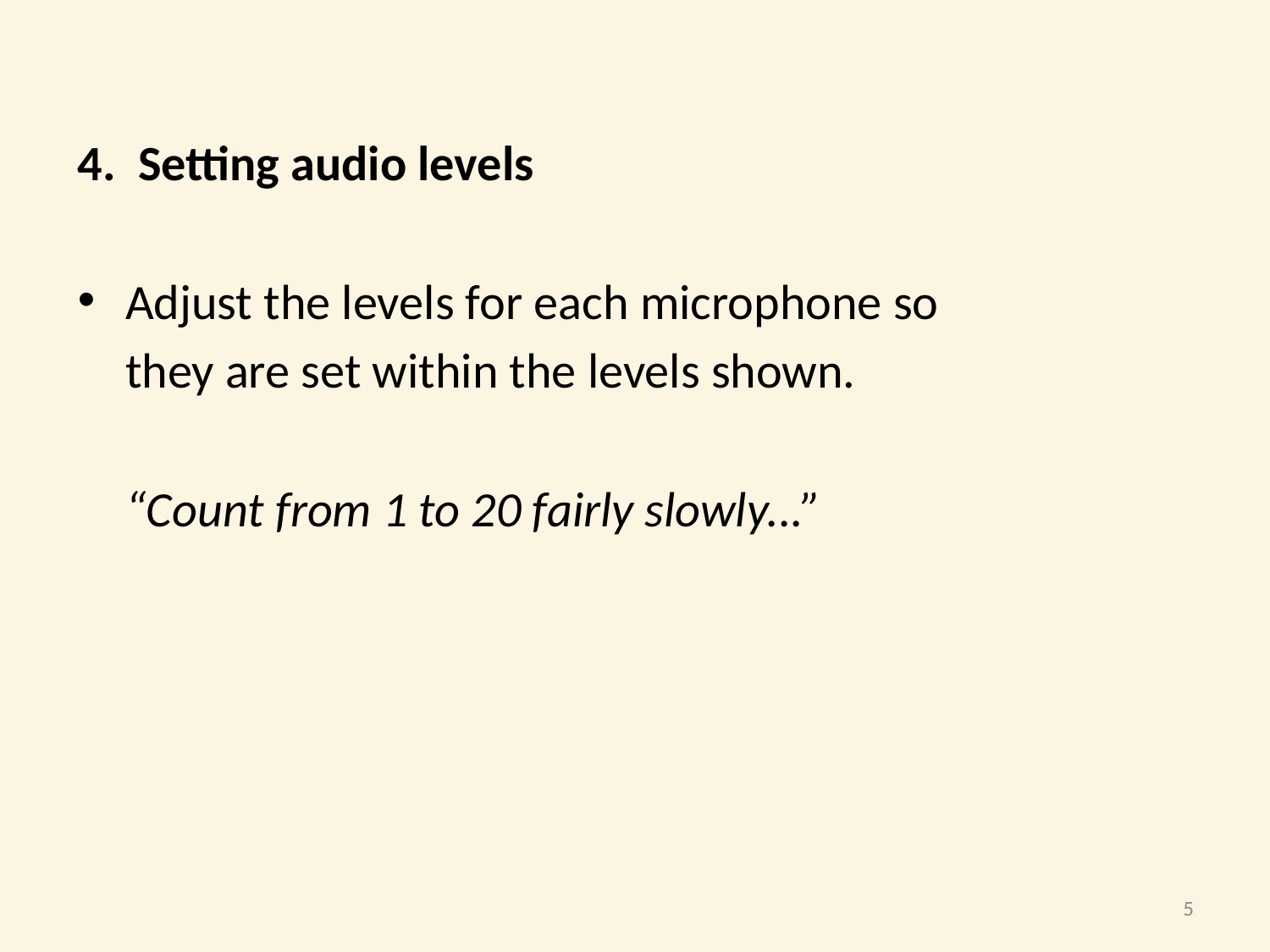

4.  Setting audio levels

Adjust the levels for each microphone so
	they are set within the levels shown.

	“Count from 1 to 20 fairly slowly...”
5